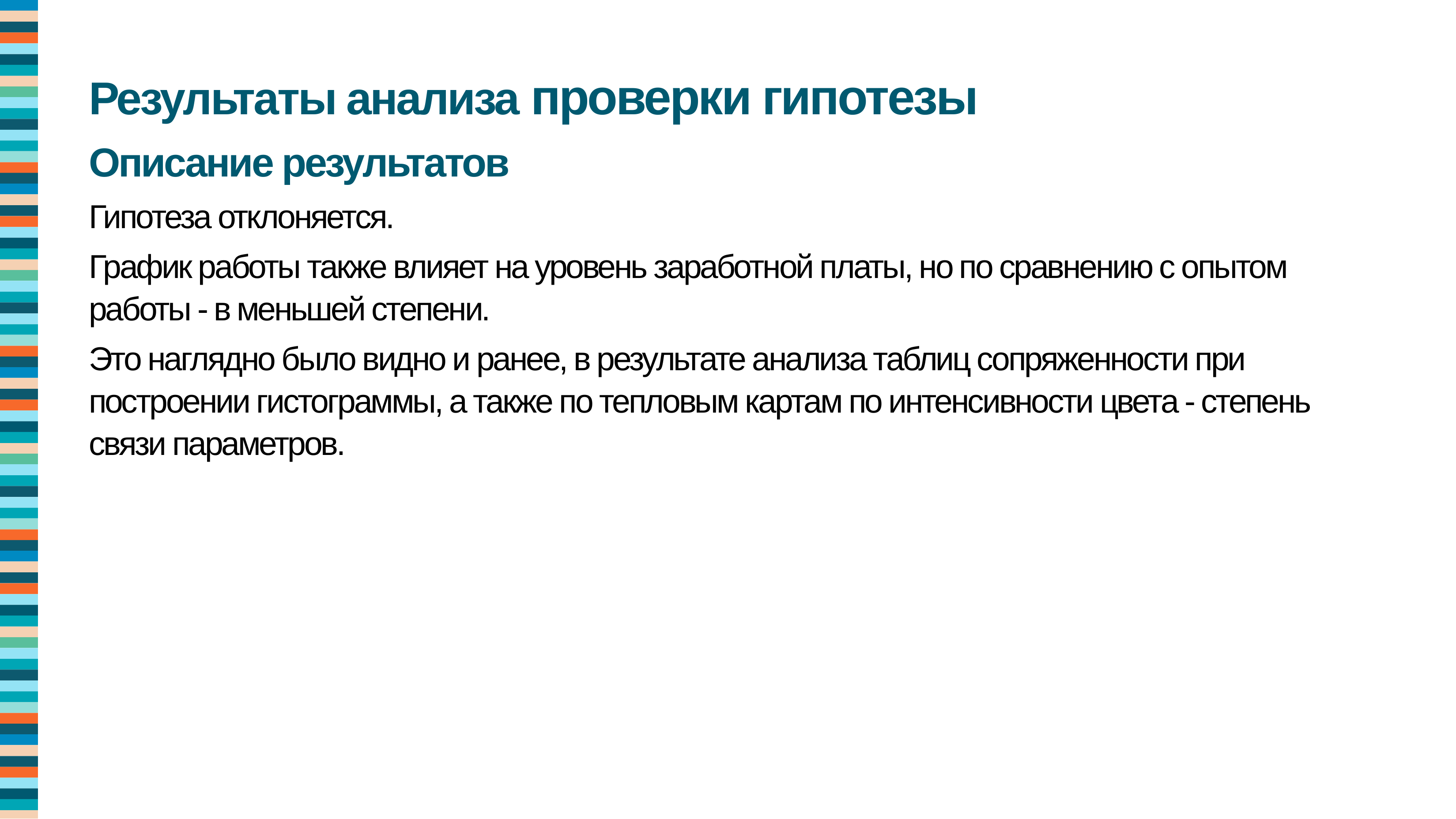

Результаты анализа проверки гипотезы
Описание результатов
Гипотеза отклоняется.
График работы также влияет на уровень заработной платы, но по сравнению с опытом работы - в меньшей степени.
Это наглядно было видно и ранее, в результате анализа таблиц сопряженности при построении гистограммы, а также по тепловым картам по интенсивности цвета - степень связи параметров.